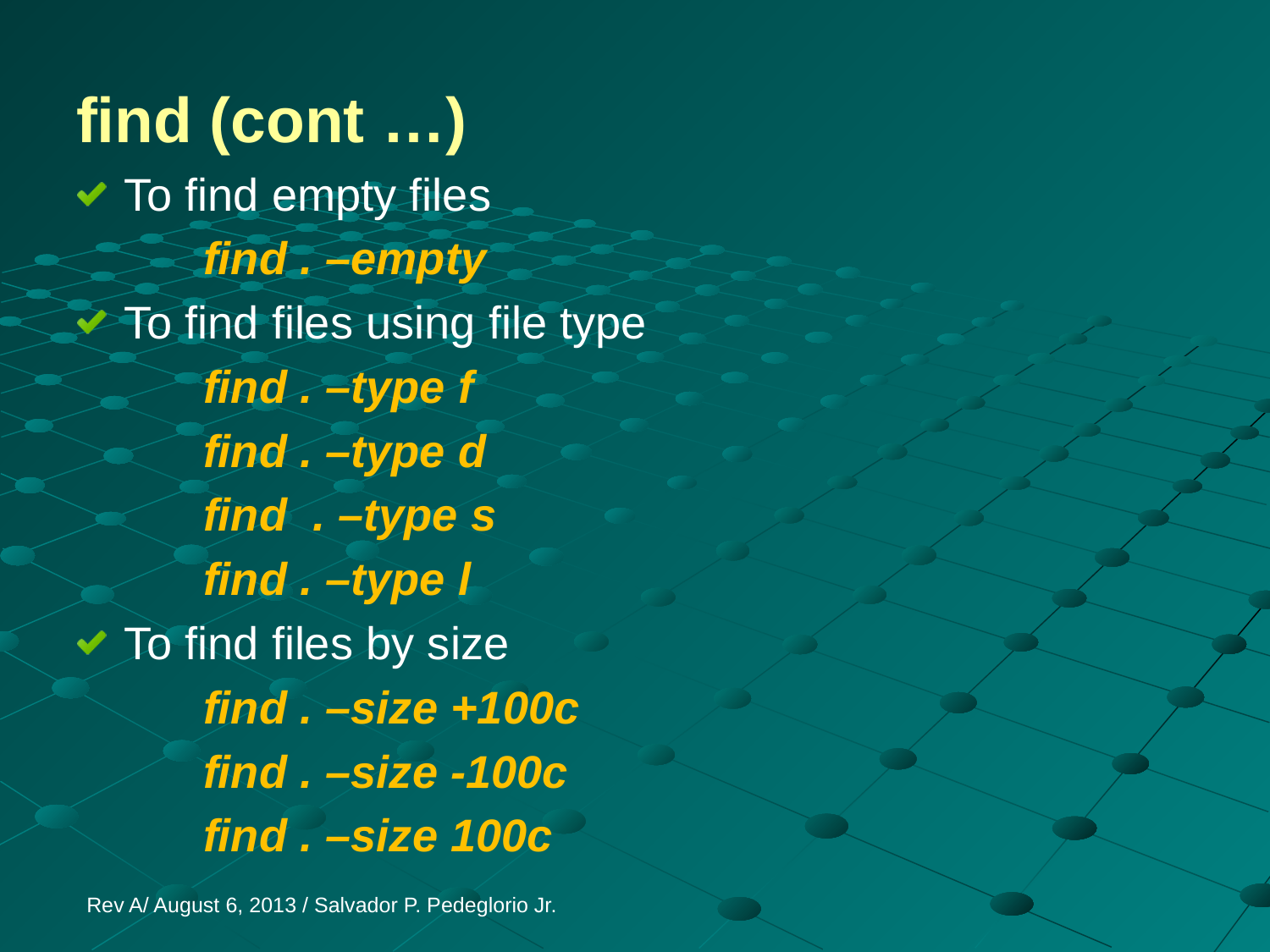

# find (cont …)
To find empty files
	find . –empty
To find files using file type
	find . –type f
	find . –type d
	find  . –type s
	find . –type l
To find files by size
	find . –size +100c
	find . –size -100c
	find . –size 100c
Rev A/ August 6, 2013 / Salvador P. Pedeglorio Jr.